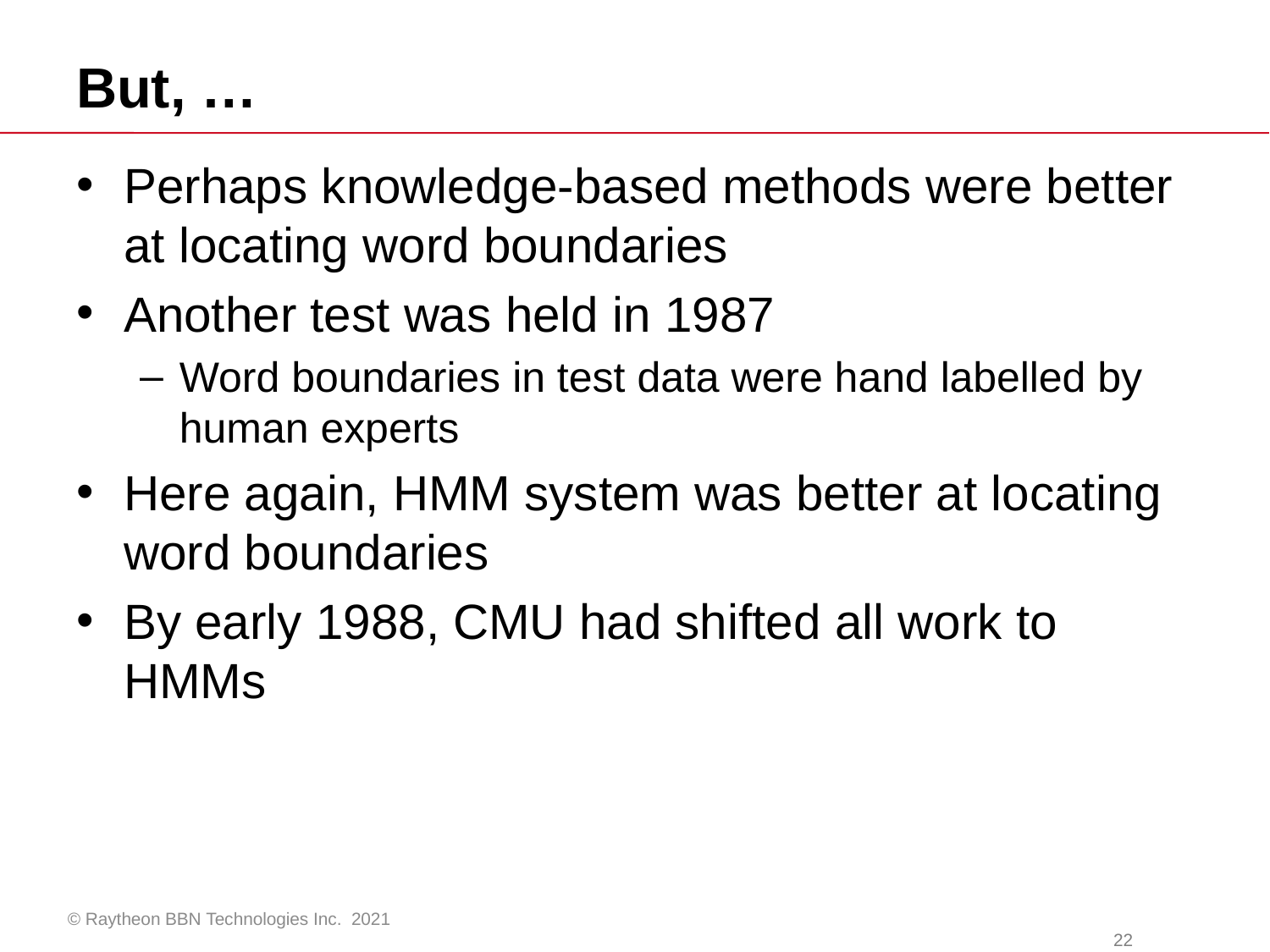

# But, …
Perhaps knowledge-based methods were better at locating word boundaries
Another test was held in 1987
Word boundaries in test data were hand labelled by human experts
Here again, HMM system was better at locating word boundaries
By early 1988, CMU had shifted all work to HMMs
© Raytheon BBN Technologies Inc.  2021
			22